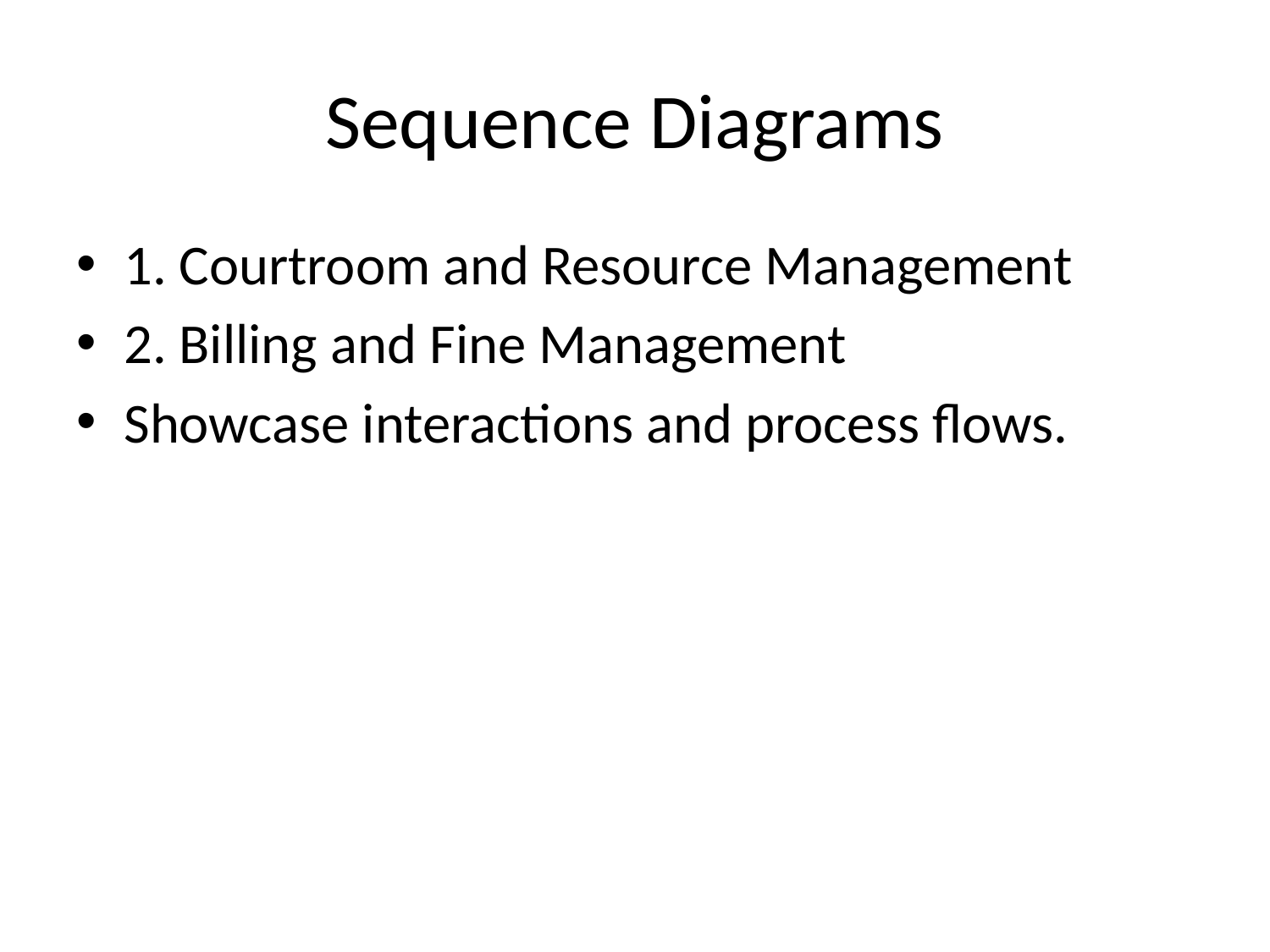

# Sequence Diagrams
1. Courtroom and Resource Management
2. Billing and Fine Management
Showcase interactions and process flows.